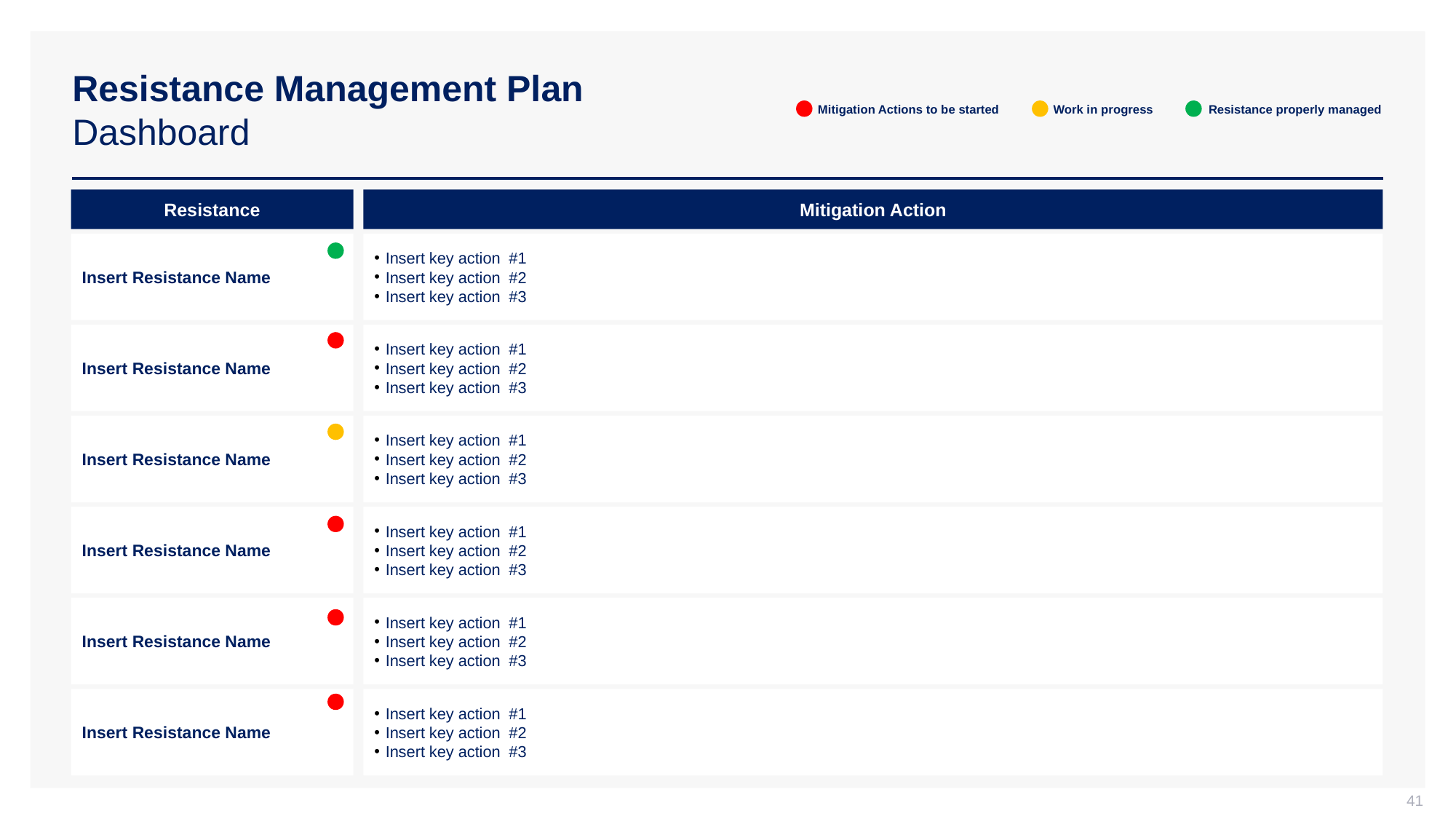

# Resistance Management Plan Dashboard

Mitigation Actions to be started
Work in progress
Resistance properly managed
Resistance
Mitigation Action
Insert Resistance Name
Insert key action  #1
Insert key action  #2
Insert key action  #3

Insert Resistance Name
Insert key action  #1
Insert key action  #2
Insert key action  #3

Insert Resistance Name
Insert key action  #1
Insert key action  #2
Insert key action  #3

Insert Resistance Name
Insert key action  #1
Insert key action  #2
Insert key action  #3

Insert Resistance Name
Insert key action  #1
Insert key action  #2
Insert key action  #3

Insert Resistance Name
Insert key action  #1
Insert key action  #2
Insert key action  #3

41